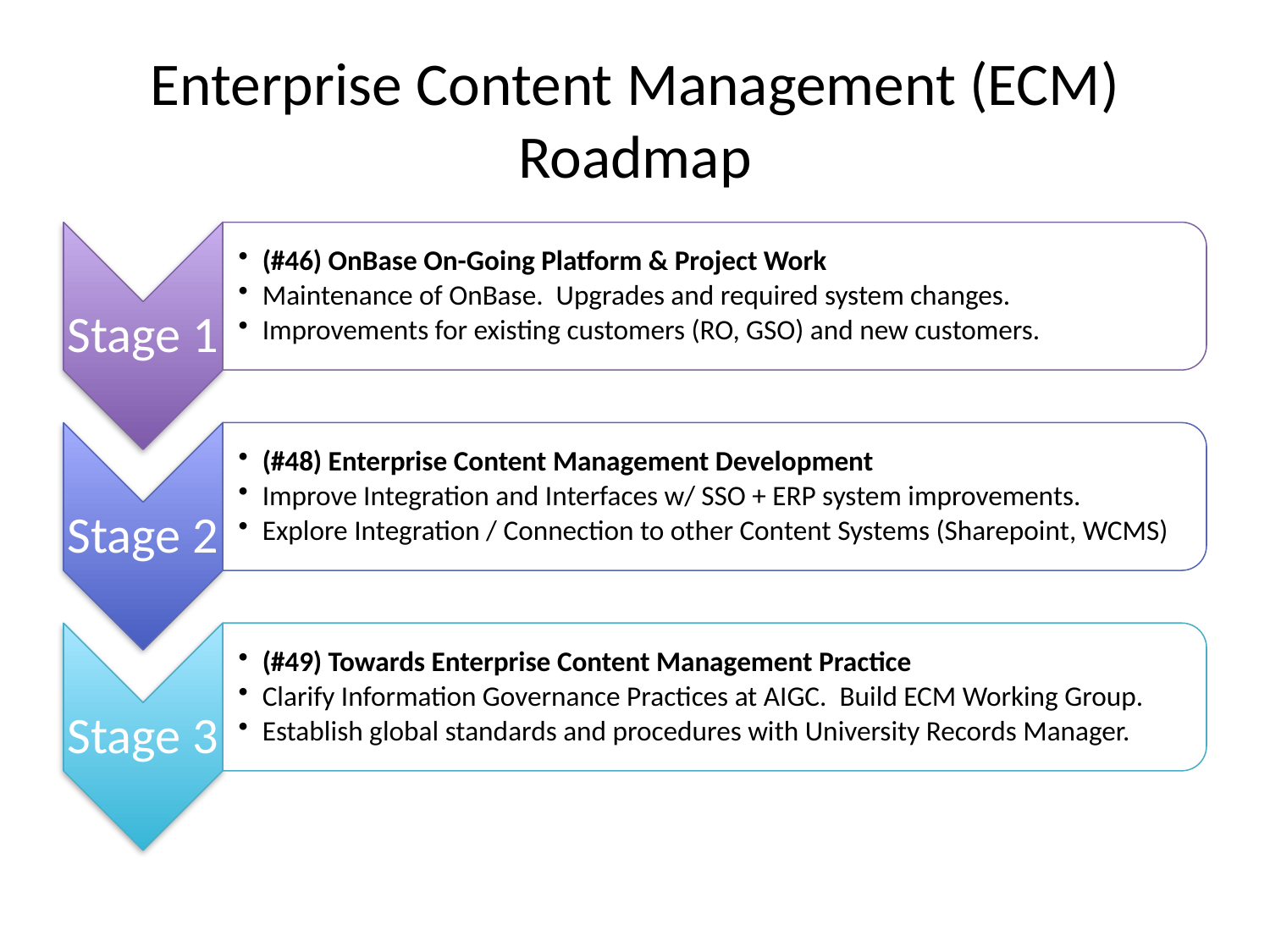

# Enterprise Content Management (ECM) Roadmap
Stage 1
(#46) OnBase On-Going Platform & Project Work
Maintenance of OnBase.  Upgrades and required system changes.
Improvements for existing customers (RO, GSO) and new customers.
Stage 2
(#48) Enterprise Content Management Development
Improve Integration and Interfaces w/ SSO + ERP system improvements.
Explore Integration / Connection to other Content Systems (Sharepoint, WCMS)
Stage 3
(#49) Towards Enterprise Content Management Practice
Clarify Information Governance Practices at AIGC.  Build ECM Working Group.
Establish global standards and procedures with University Records Manager.